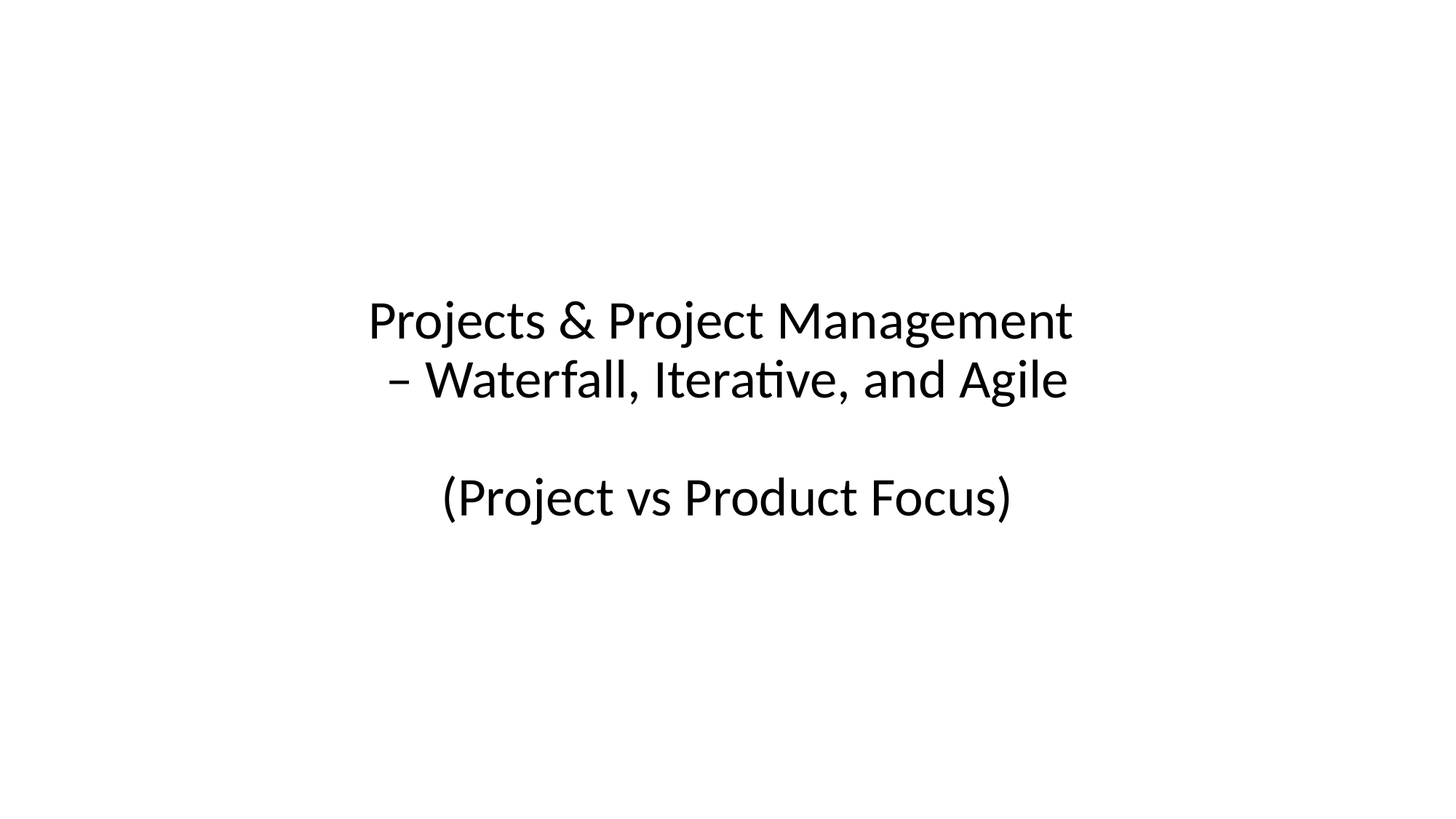

# Projects & Project Management – Waterfall, Iterative, and Agile (Project vs Product Focus)